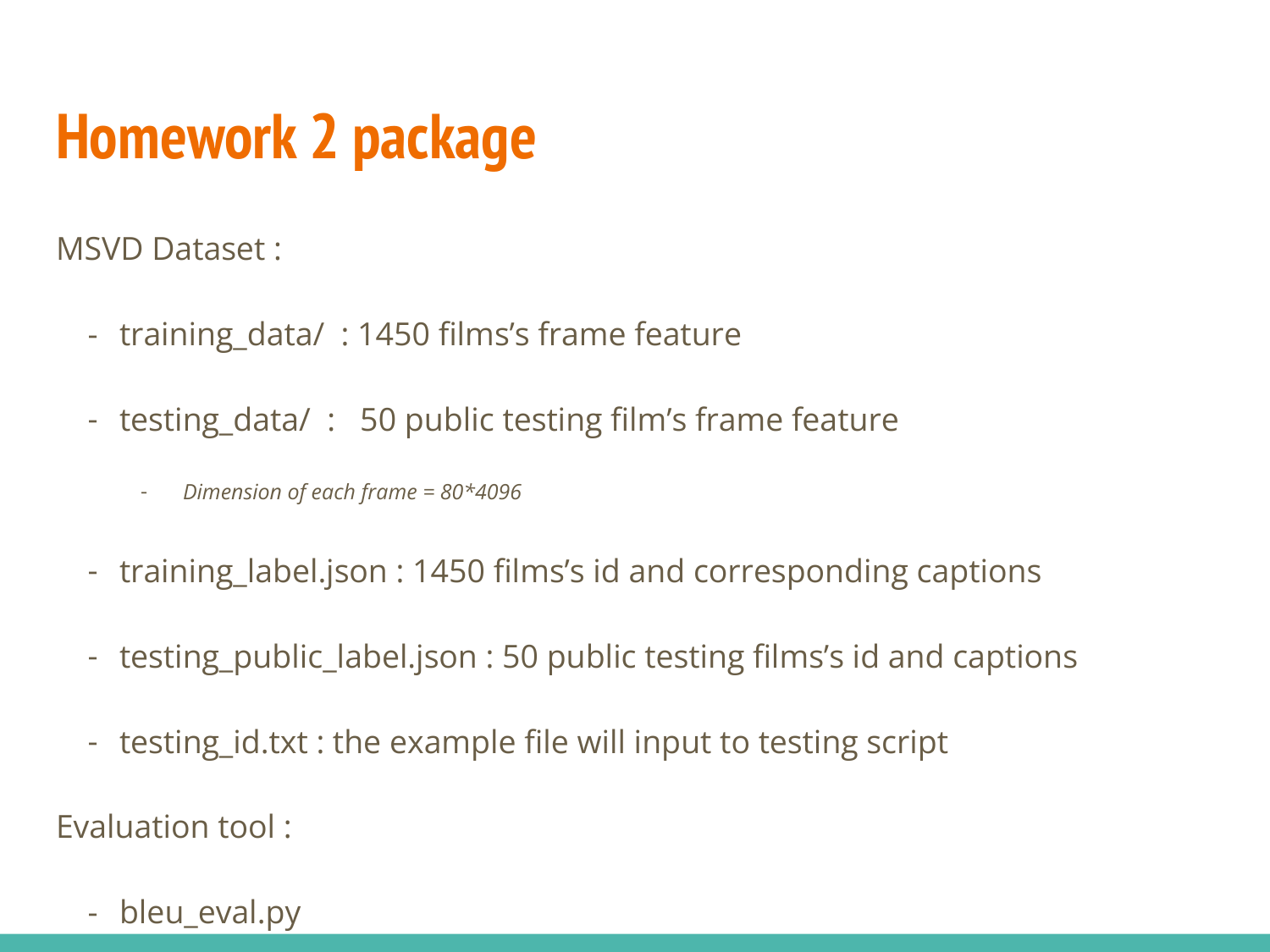

# Homework 2 package
MSVD Dataset :
training_data/  : 1450 films’s frame feature
testing_data/  :   50 public testing film’s frame feature
Dimension of each frame = 80*4096
training_label.json : 1450 films’s id and corresponding captions
testing_public_label.json : 50 public testing films’s id and captions
testing_id.txt : the example file will input to testing script
Evaluation tool :
bleu_eval.py
usage :  python bleu_eval.py  <candidate_sentence>  <reference_sentence>
Download link : http://speech.ee.ntu.edu.tw/~yangchiyi/MLDS_hw2/MLDS_hw2_data.tar.gz